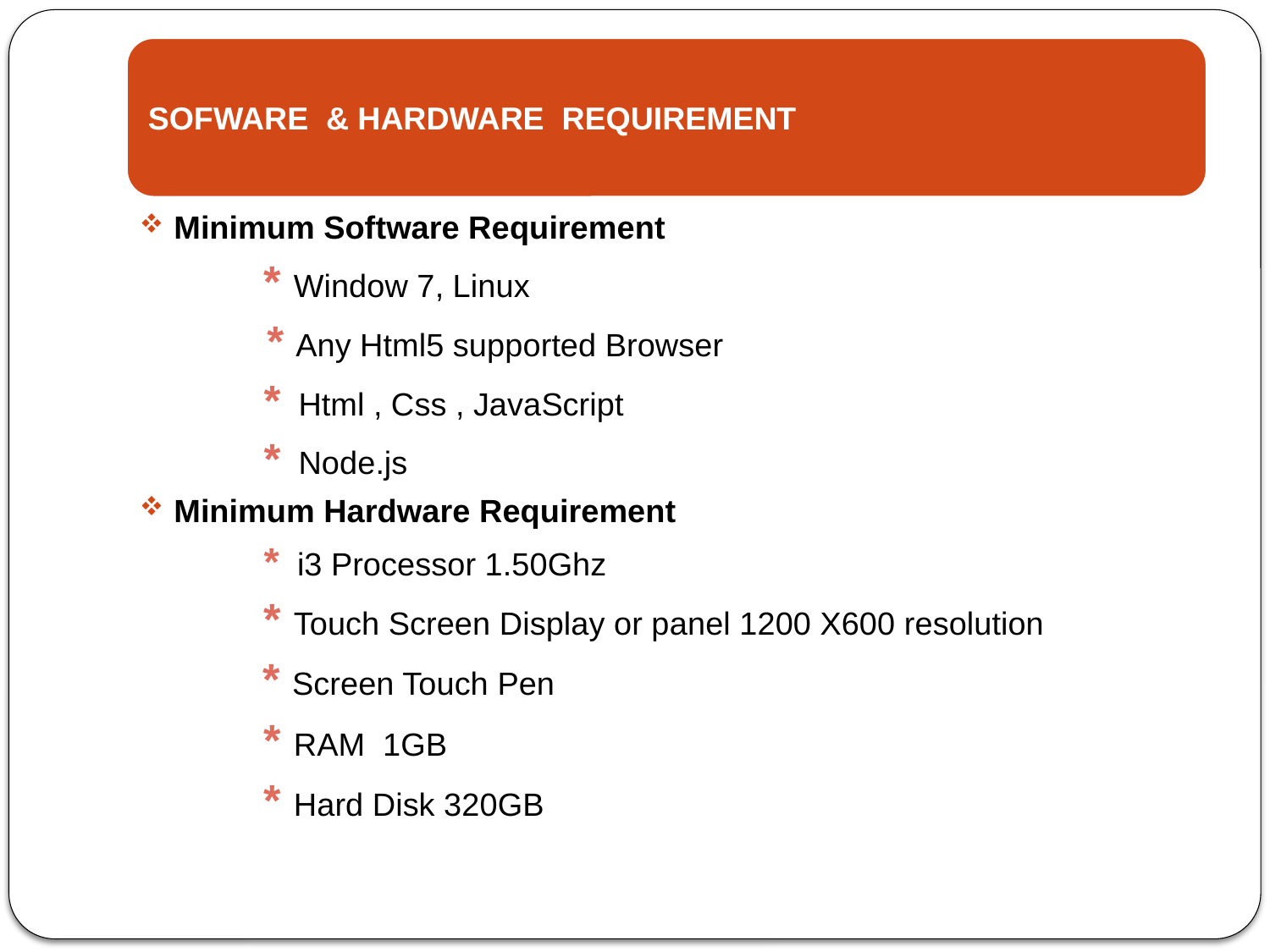

SOFWARE  & HARDWARE  REQUIREMENT
Minimum Software Requirement
              * Window 7, Linux
              * Any Html5 supported Browser
              *  Html , Css , JavaScript
              *  Node.js
Minimum Hardware Requirement
              *  i3 Processor 1.50Ghz
              * Touch Screen Display or panel 1200 X600 resolution
             * Screen Touch Pen
              * RAM  1GB
              * Hard Disk 320GB